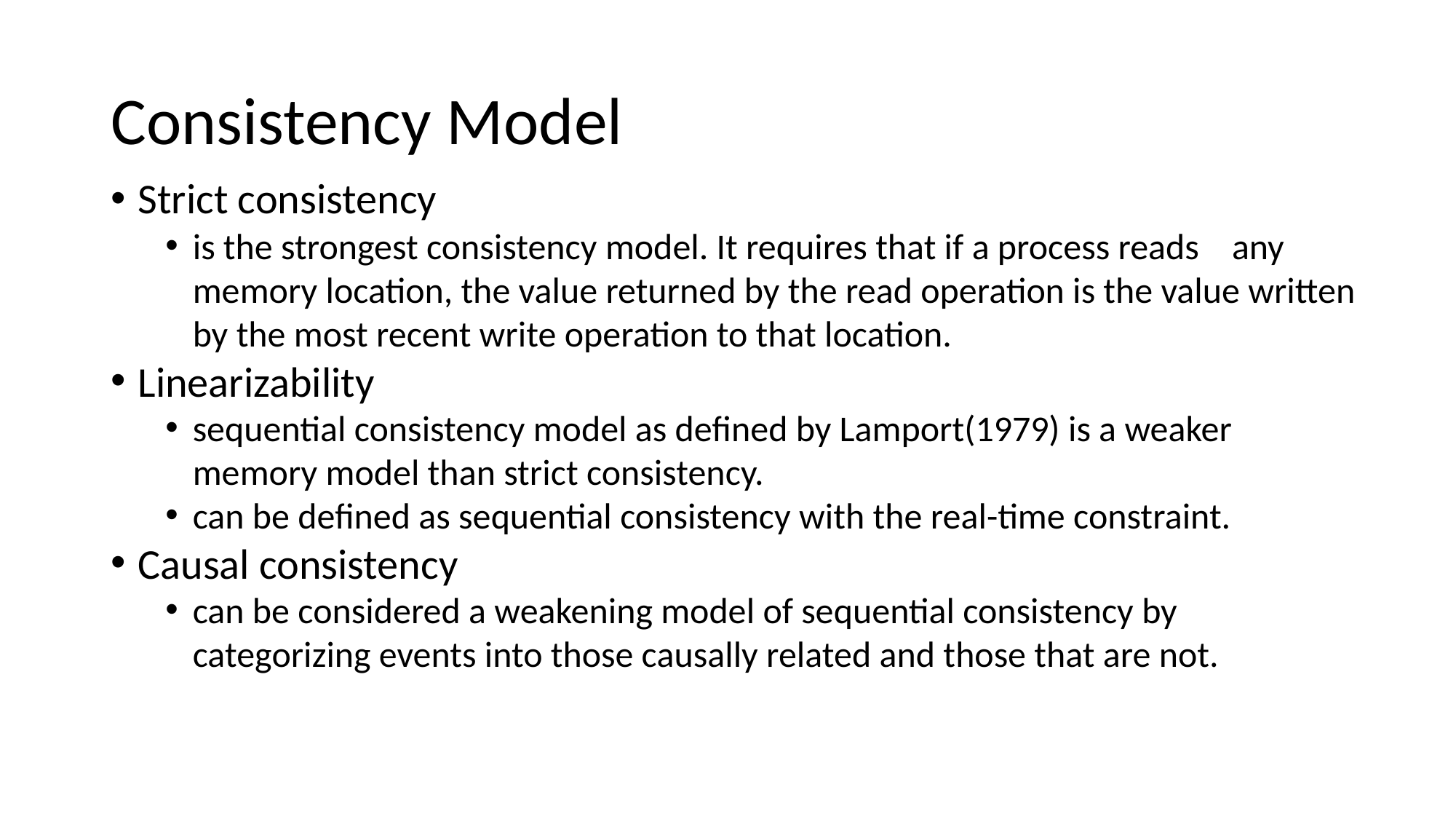

Consistency Model
Strict consistency
is the strongest consistency model. It requires that if a process reads    any memory location, the value returned by the read operation is the value written by the most recent write operation to that location.
Linearizability
sequential consistency model as defined by Lamport(1979) is a weaker memory model than strict consistency.
can be defined as sequential consistency with the real-time constraint.
Causal consistency
can be considered a weakening model of sequential consistency by categorizing events into those causally related and those that are not.